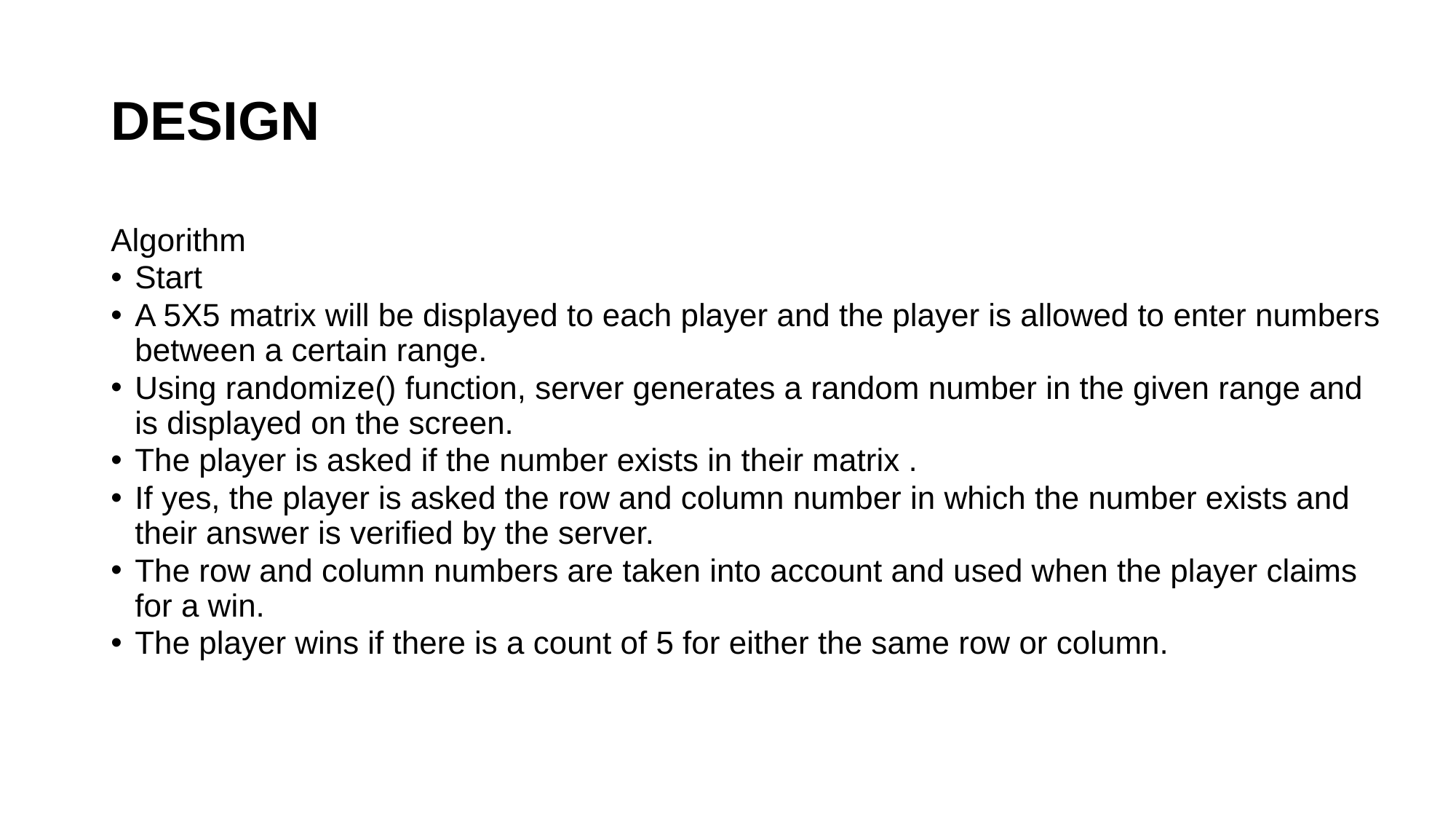

# DESIGN
Algorithm
Start
A 5X5 matrix will be displayed to each player and the player is allowed to enter numbers between a certain range.
Using randomize() function, server generates a random number in the given range and is displayed on the screen.
The player is asked if the number exists in their matrix .
If yes, the player is asked the row and column number in which the number exists and their answer is verified by the server.
The row and column numbers are taken into account and used when the player claims for a win.
The player wins if there is a count of 5 for either the same row or column.